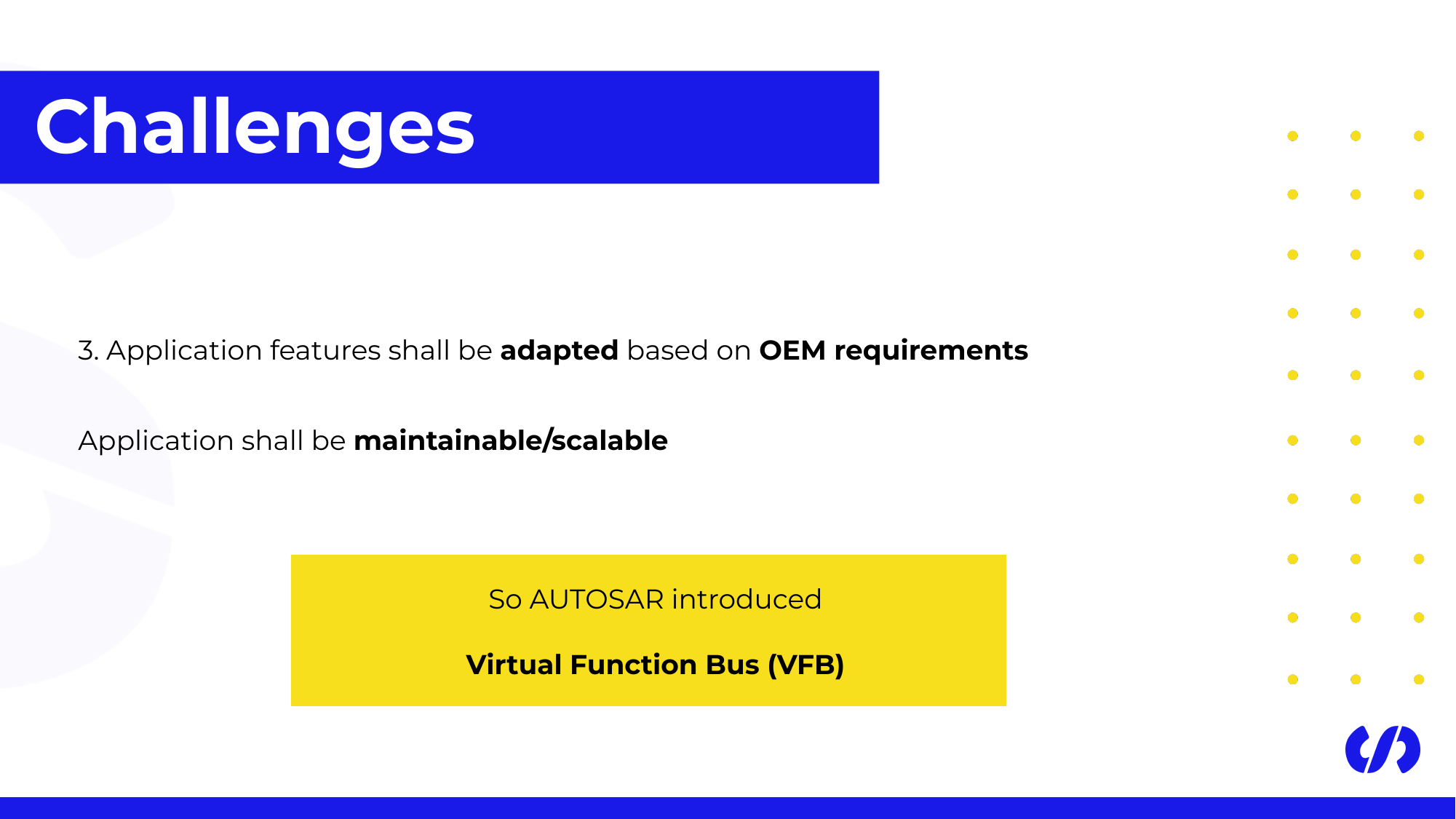

# Challenges
3. Application features shall be adapted based on OEM requirements

Application shall be maintainable/scalable
So AUTOSAR introduced

Virtual Function Bus (VFB)